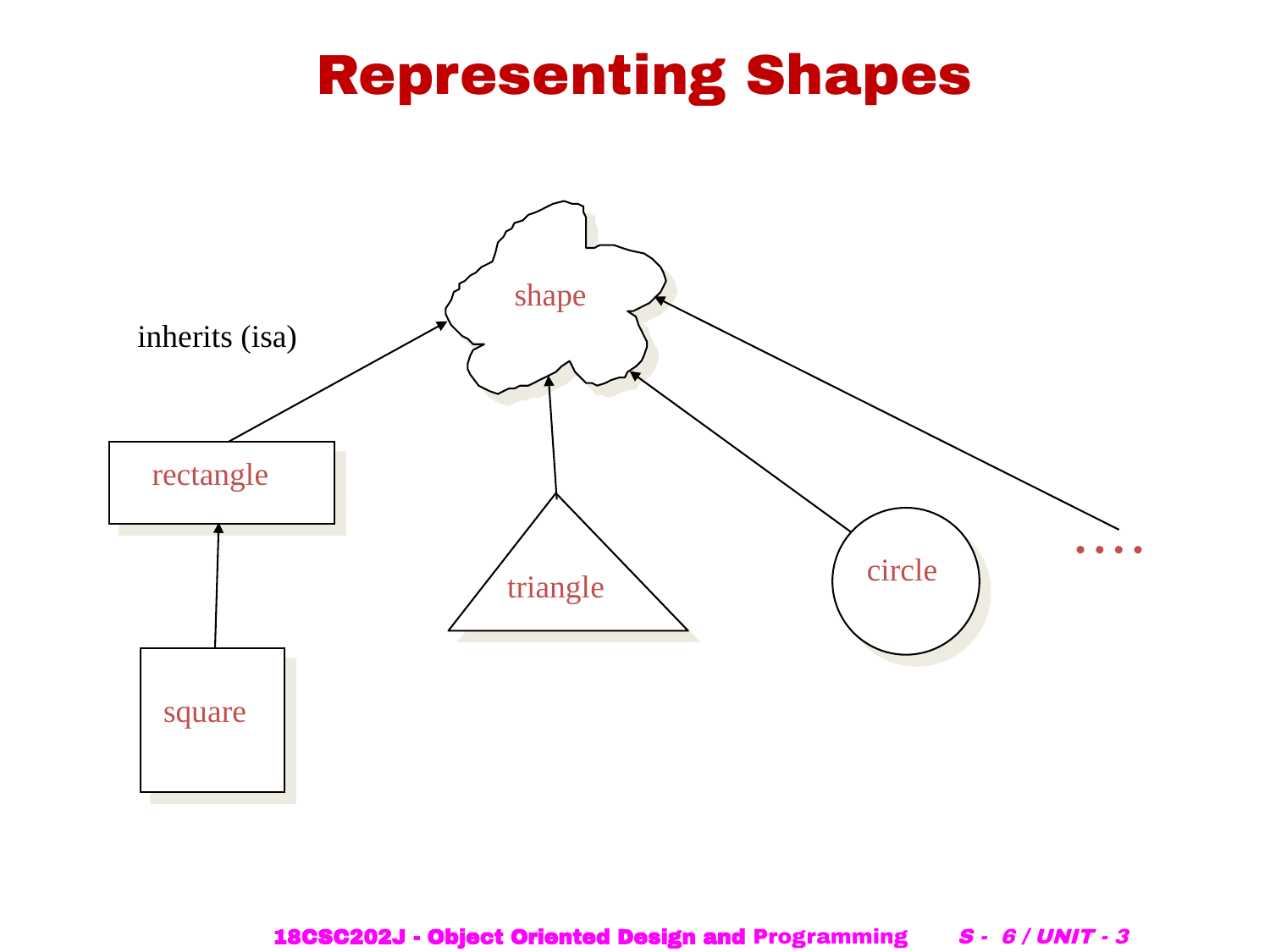

# Representing Shapes

shape

inherits (isa)

rectangle

triangle

circle

• • • •

square
18CSC202J - Object Oriented Design and Programming       S -  6 / UNIT - 3